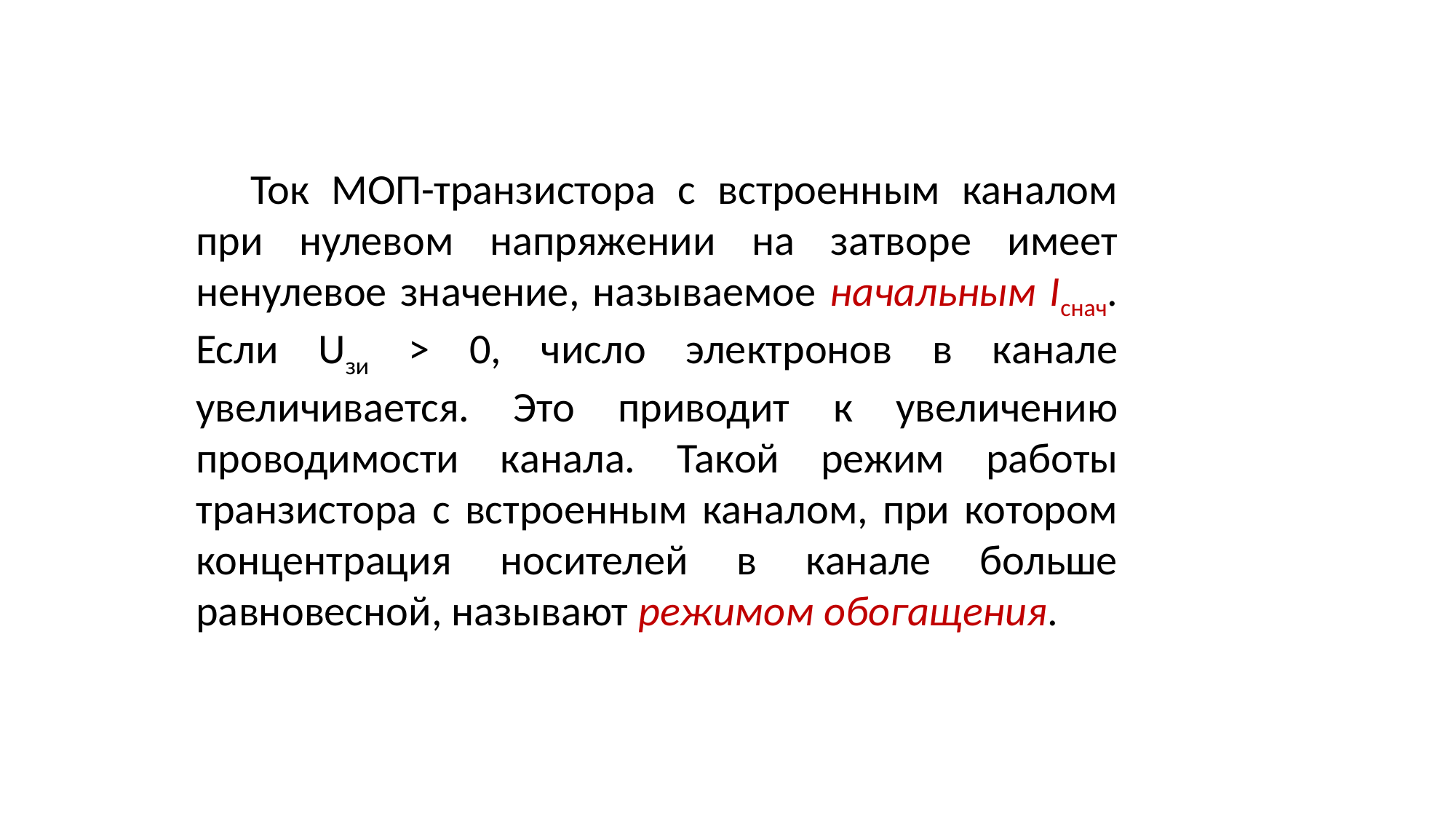

Ток МОП-транзистора с встроенным каналом при нулевом напряжении на затворе имеет ненулевое значение, называемое начальным Iснач. Если Uзи > 0, число электронов в канале увеличивается. Это приводит к увеличению проводимости канала. Такой режим работы транзистора с встроенным каналом, при котором концентрация носителей в канале больше равновесной, называют режимом обогащения.